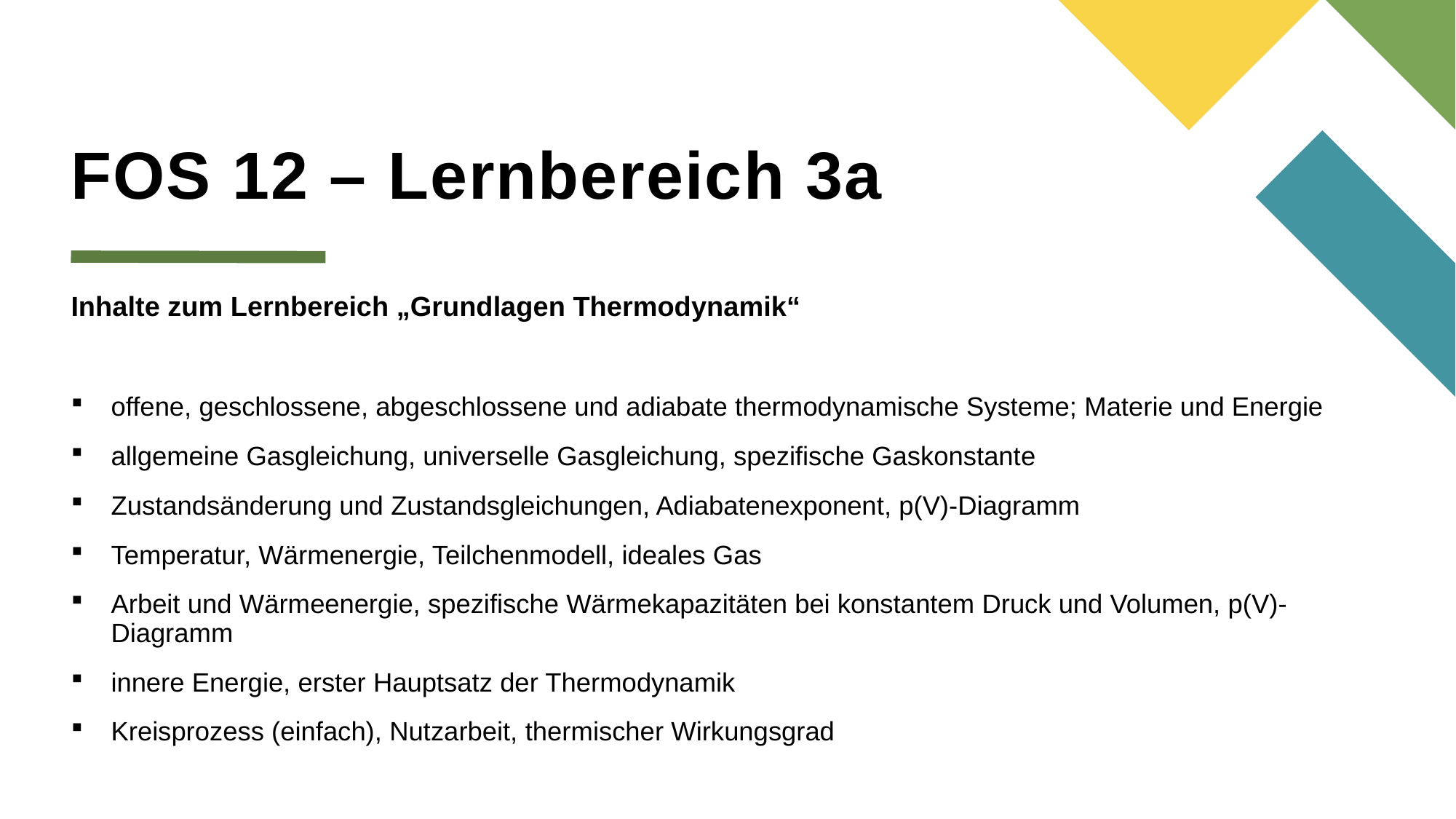

# FOS 12 – Lernbereich 3a
Inhalte zum Lernbereich „Grundlagen Thermodynamik“

offene, geschlossene, abgeschlossene und adiabate thermodynamische Systeme; Materie und Energie
allgemeine Gasgleichung, universelle Gasgleichung, spezifische Gaskonstante
Zustandsänderung und Zustandsgleichungen, Adiabatenexponent, p(V)-Diagramm
Temperatur, Wärmenergie, Teilchenmodell, ideales Gas
Arbeit und Wärmeenergie, spezifische Wärmekapazitäten bei konstantem Druck und Volumen, p(V)-Diagramm
innere Energie, erster Hauptsatz der Thermodynamik
Kreisprozess (einfach), Nutzarbeit, thermischer Wirkungsgrad